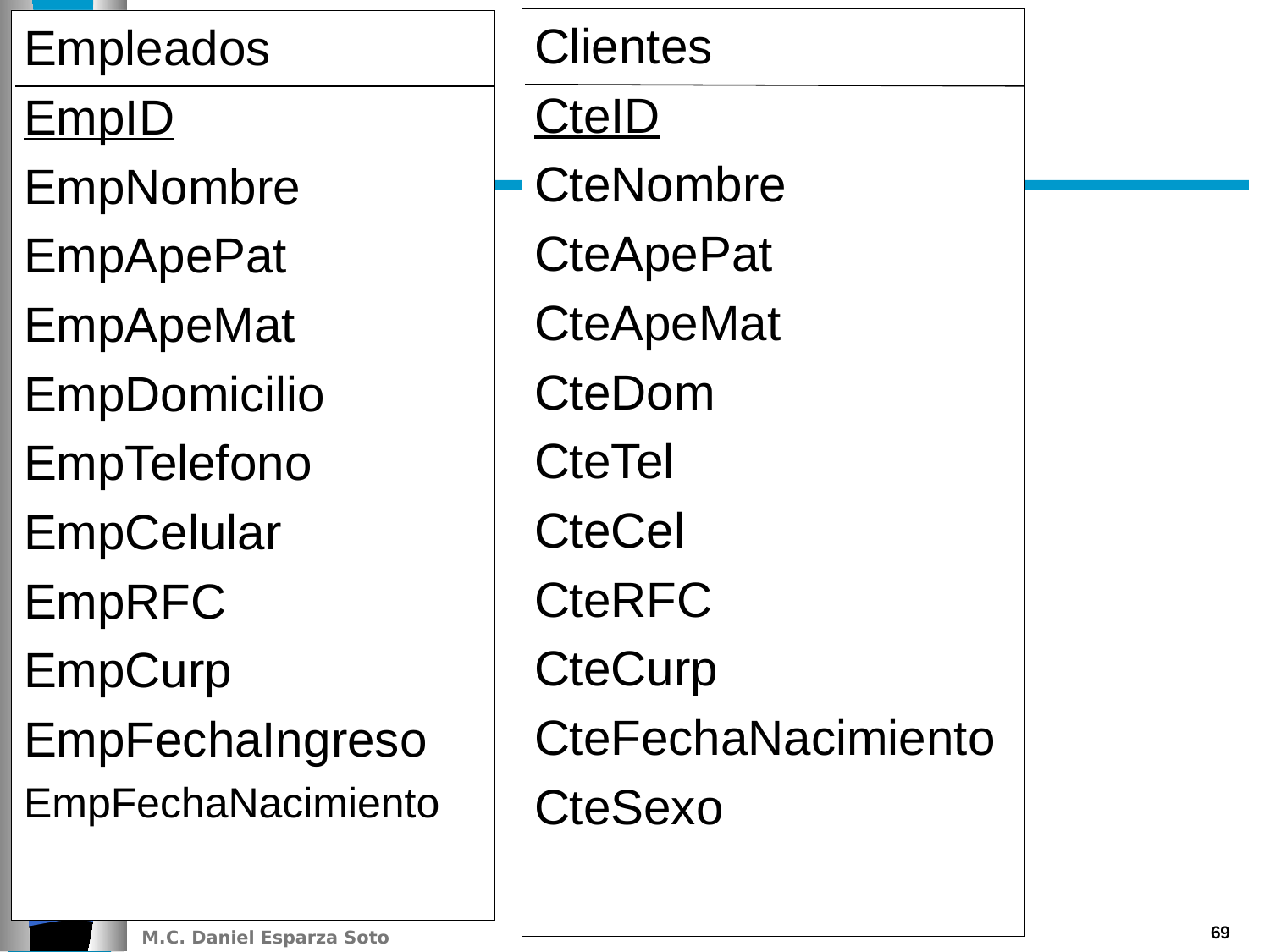

Clientes
CteID
CteNombre
CteApePat
CteApeMat
CteDom
CteTel
CteCel
CteRFC
CteCurp
CteFechaNacimiento
CteSexo

Empleados
EmpID
EmpNombre
EmpApePat
EmpApeMat
EmpDomicilio
EmpTelefono
EmpCelular
EmpRFC
EmpCurp
EmpFechaIngreso
EmpFechaNacimiento

#
69